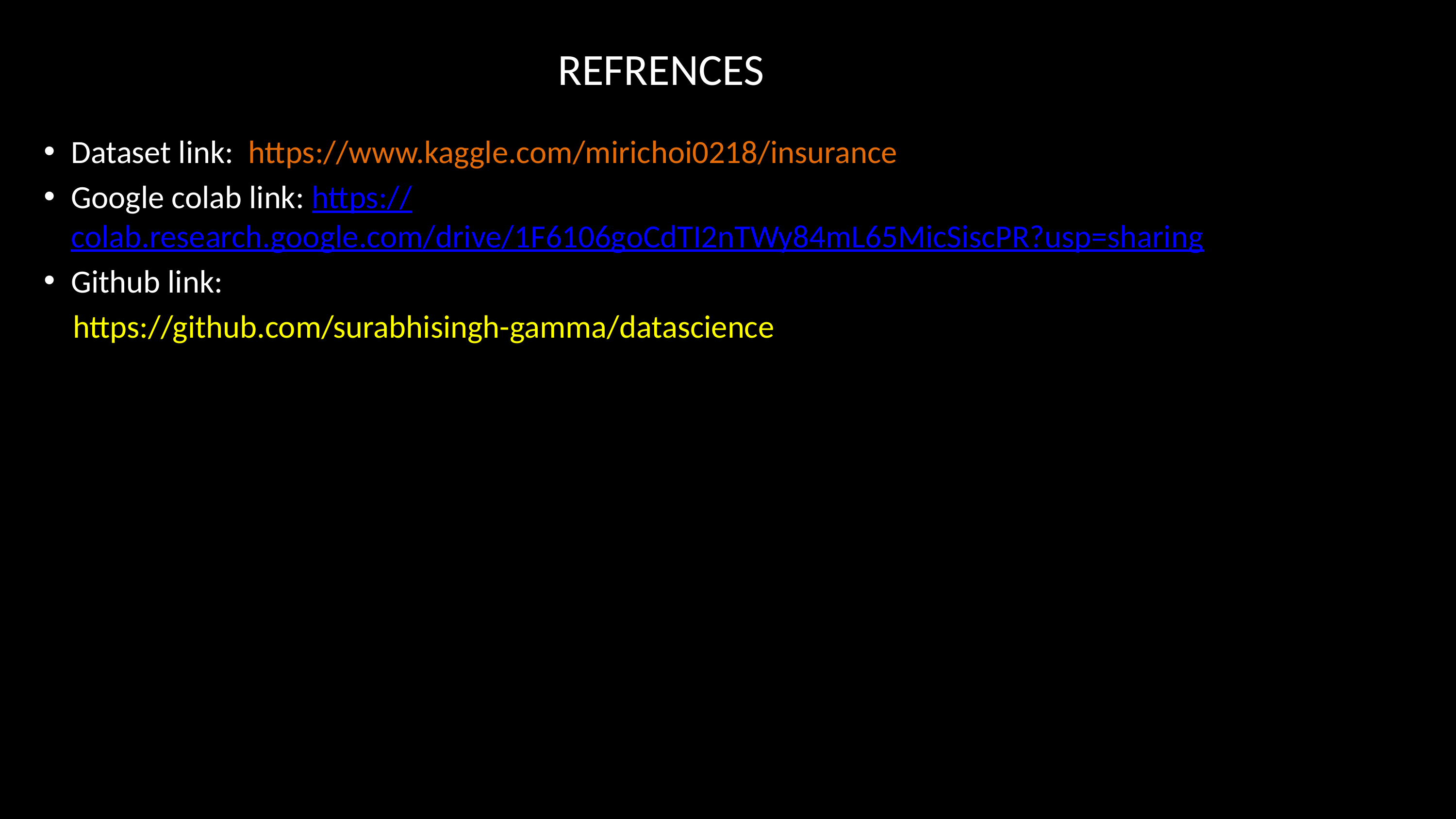

# REFRENCES
Dataset link:  https://www.kaggle.com/mirichoi0218/insurance
Google colab link: https://colab.research.google.com/drive/1F6106goCdTI2nTWy84mL65MicSiscPR?usp=sharing
Github link:
    https://github.com/surabhisingh-gamma/datascience